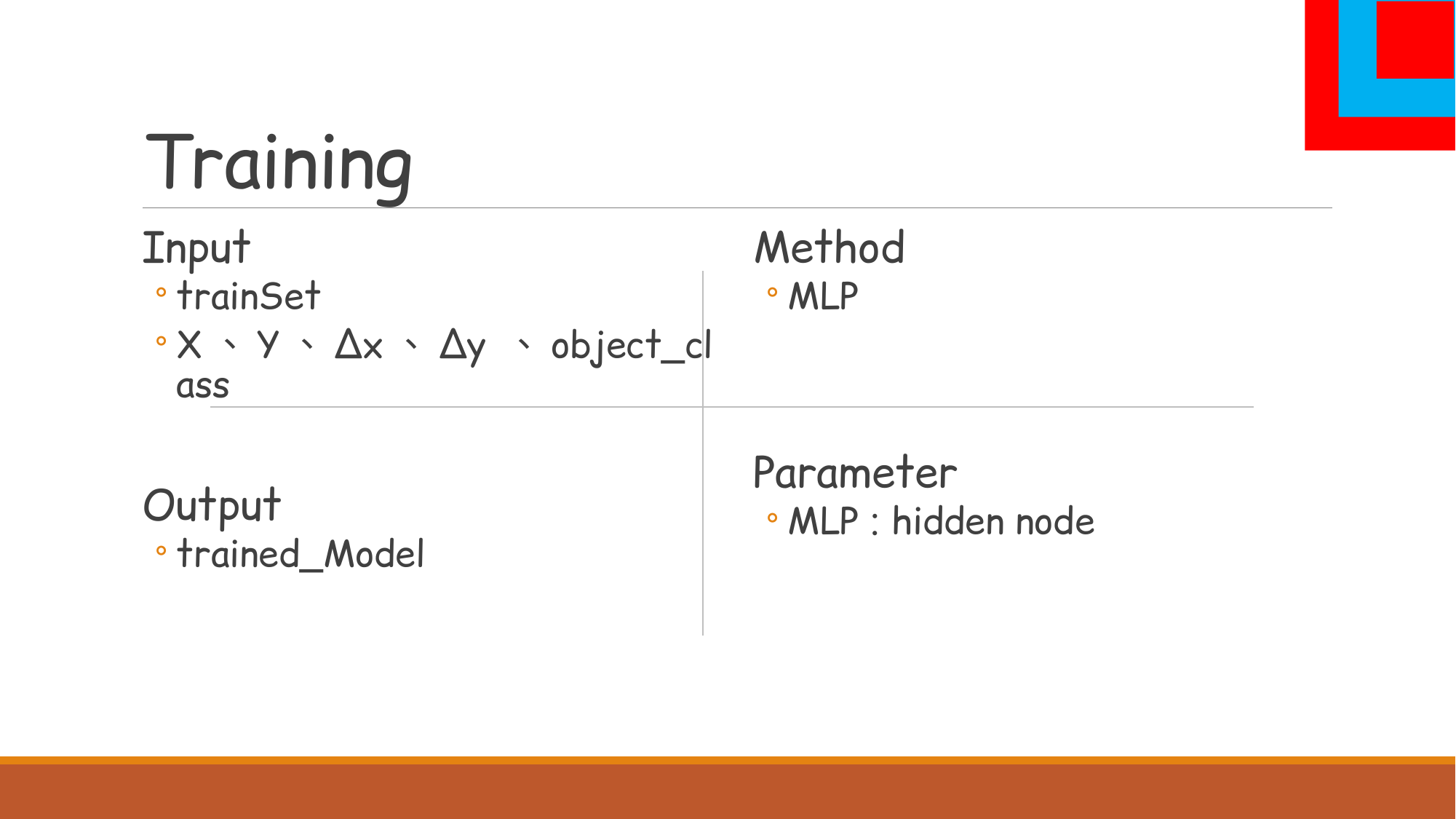

# Training
Input
trainSet
X、Y、Δx、Δy 、object_class

Output
trained_Model
Method
MLP

Parameter
MLP : hidden node